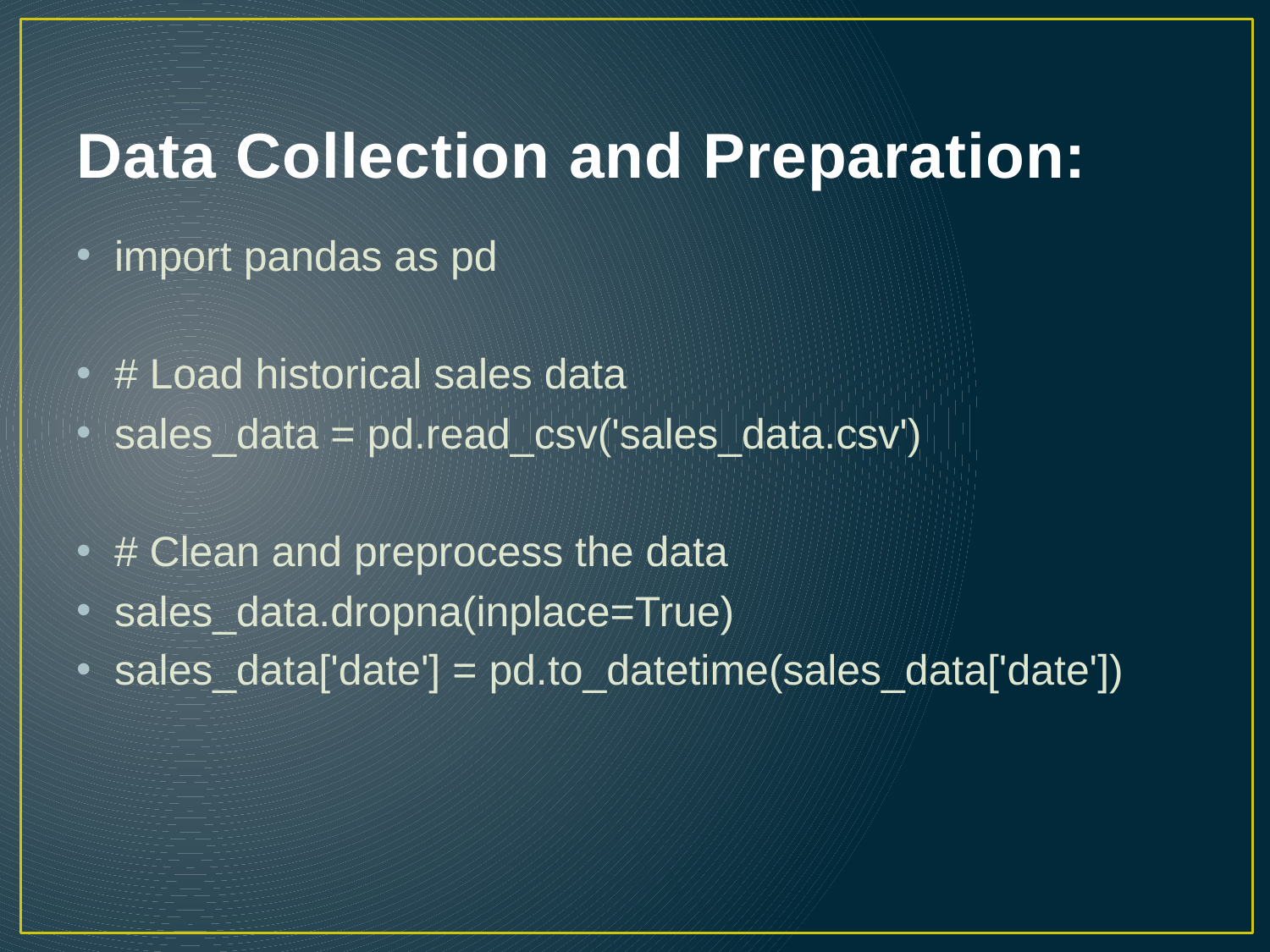

# Data Collection and Preparation:
import pandas as pd

# Load historical sales data
sales_data = pd.read_csv('sales_data.csv')

# Clean and preprocess the data
sales_data.dropna(inplace=True)
sales_data['date'] = pd.to_datetime(sales_data['date'])